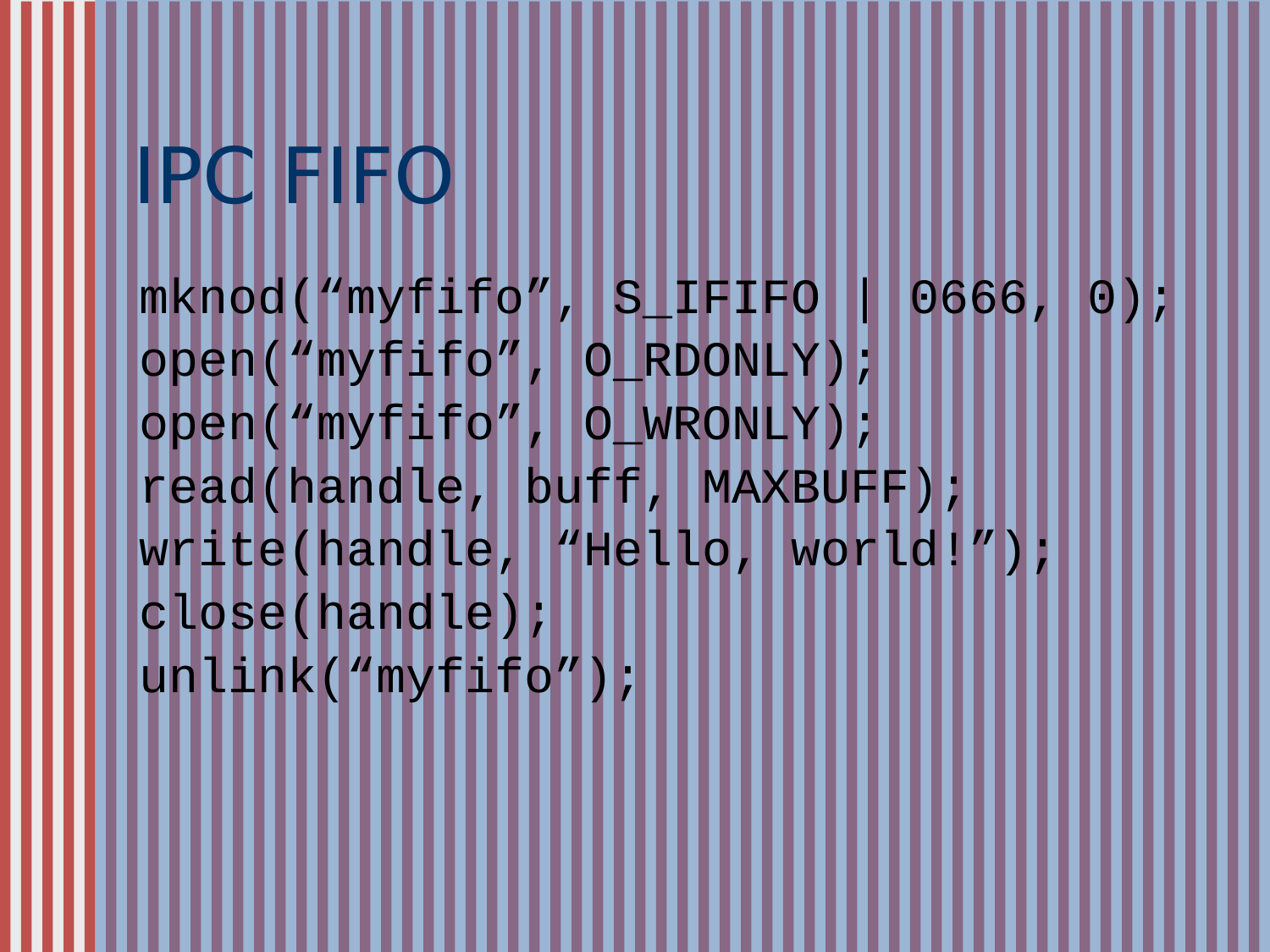

IPC FIFO
mknod(“myfifo”, S_IFIFO | 0666, 0);
open(“myfifo”, O_RDONLY);
open(“myfifo”, O_WRONLY);
read(handle, buff, MAXBUFF);
write(handle, “Hello, world!”);
close(handle);
unlink(“myfifo”);